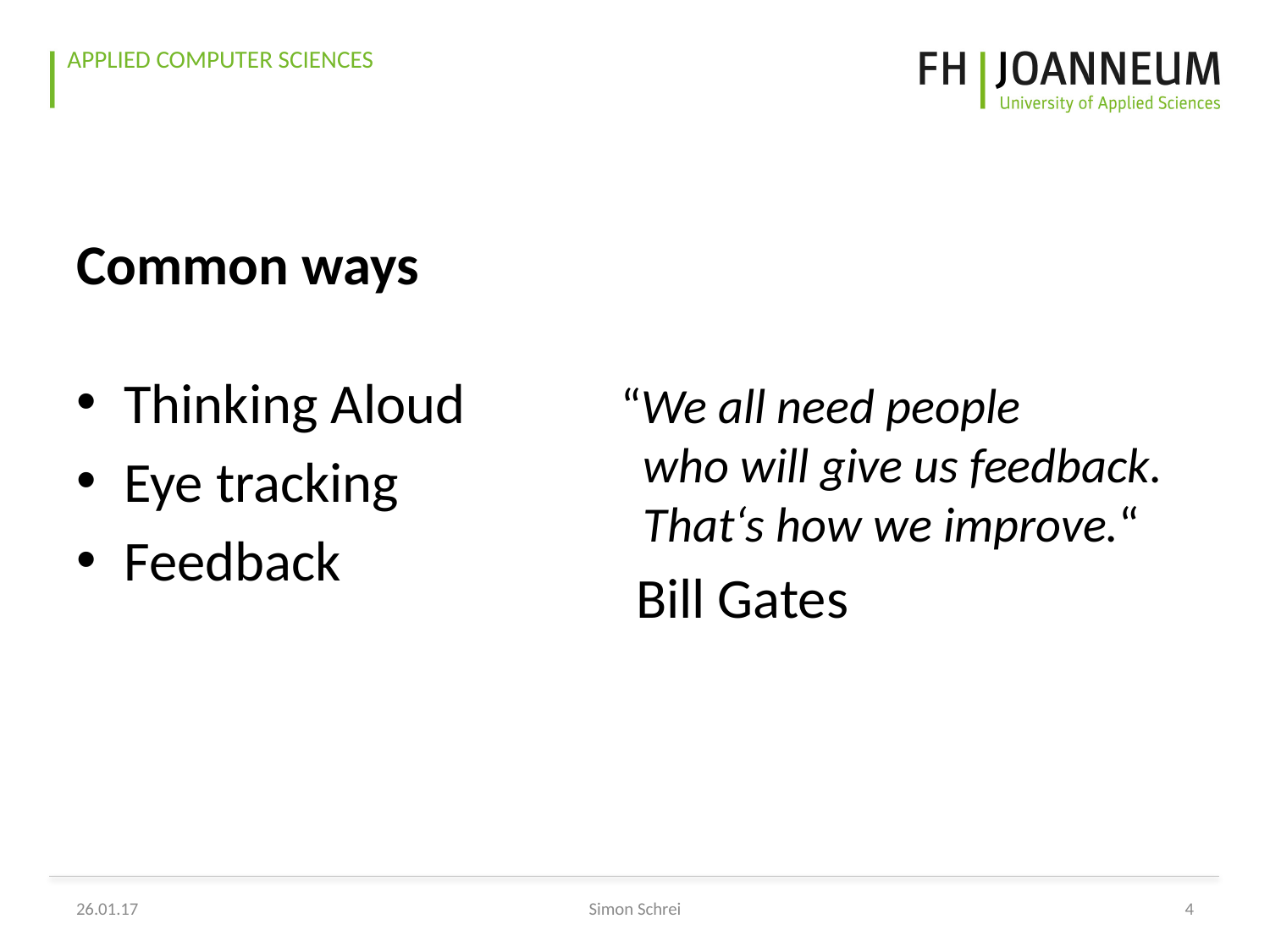

Common ways

Thinking Aloud
Eye tracking
Feedback
“We all need people
  who will give us feedback.
  That‘s how we improve.“
Bill Gates
26.01.17
Simon Schrei
4